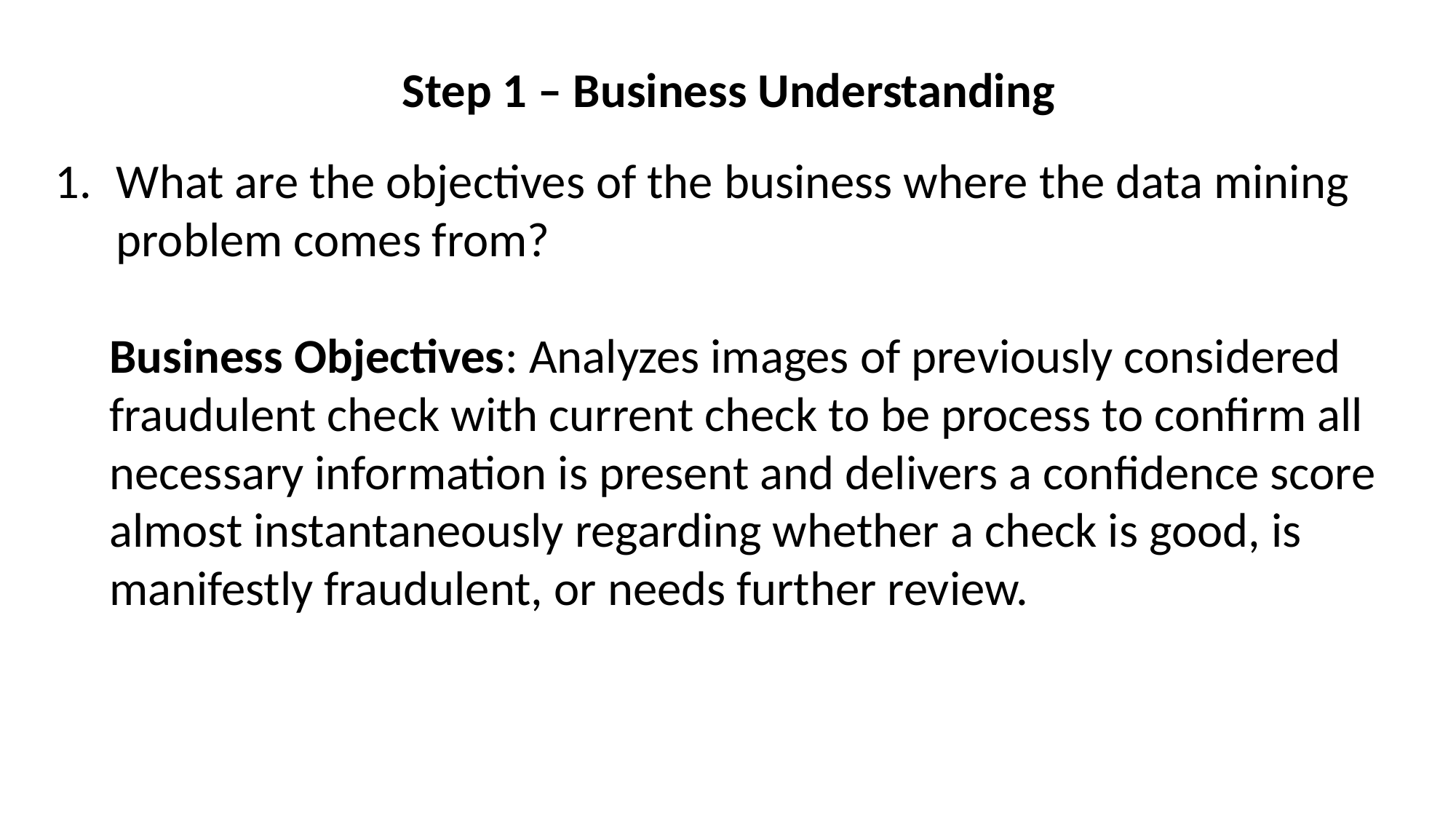

Step 1 – Business Understanding

What are the objectives of the business where the data mining problem comes from?

Business Objectives: Analyzes images of previously considered fraudulent check with current check to be process to confirm all necessary information is present and delivers a confidence score almost instantaneously regarding whether a check is good, is manifestly fraudulent, or needs further review.